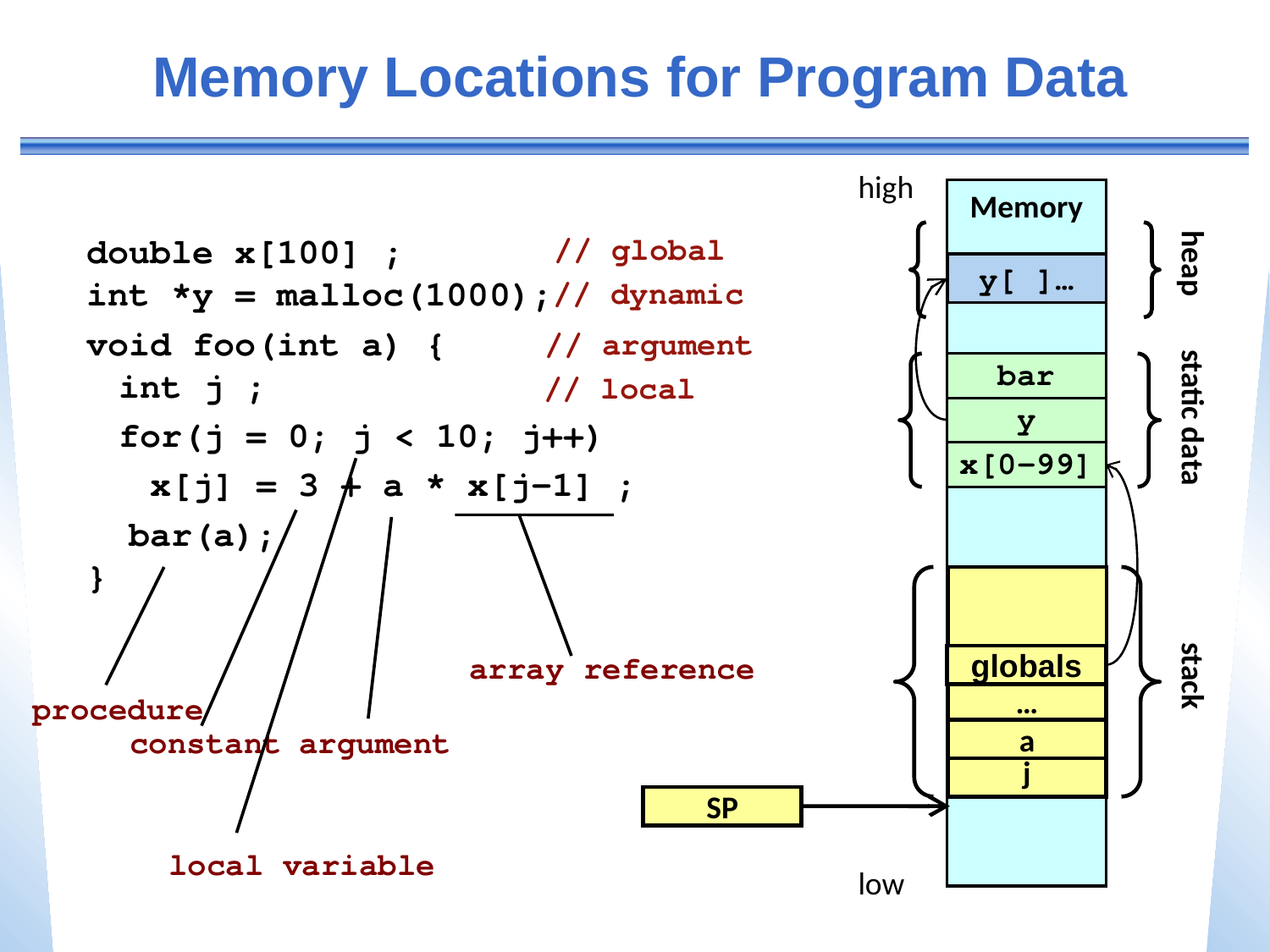

# Memory Locations for Program Data
high
Memory

heap
double x[100] ;
int *y = malloc(1000);
void foo(int a) {
	int j ;
	for(j = 0; j < 10; j++)
		x[j] = 3 + a * x[j-1] ;
  bar(a);
}
// global
y[ ]…
// dynamic
// argument

static data
bar
y
x[0-99]
// local

local variable

constant

array reference

argument

procedure

stack
…
a
j
SP

globals
low